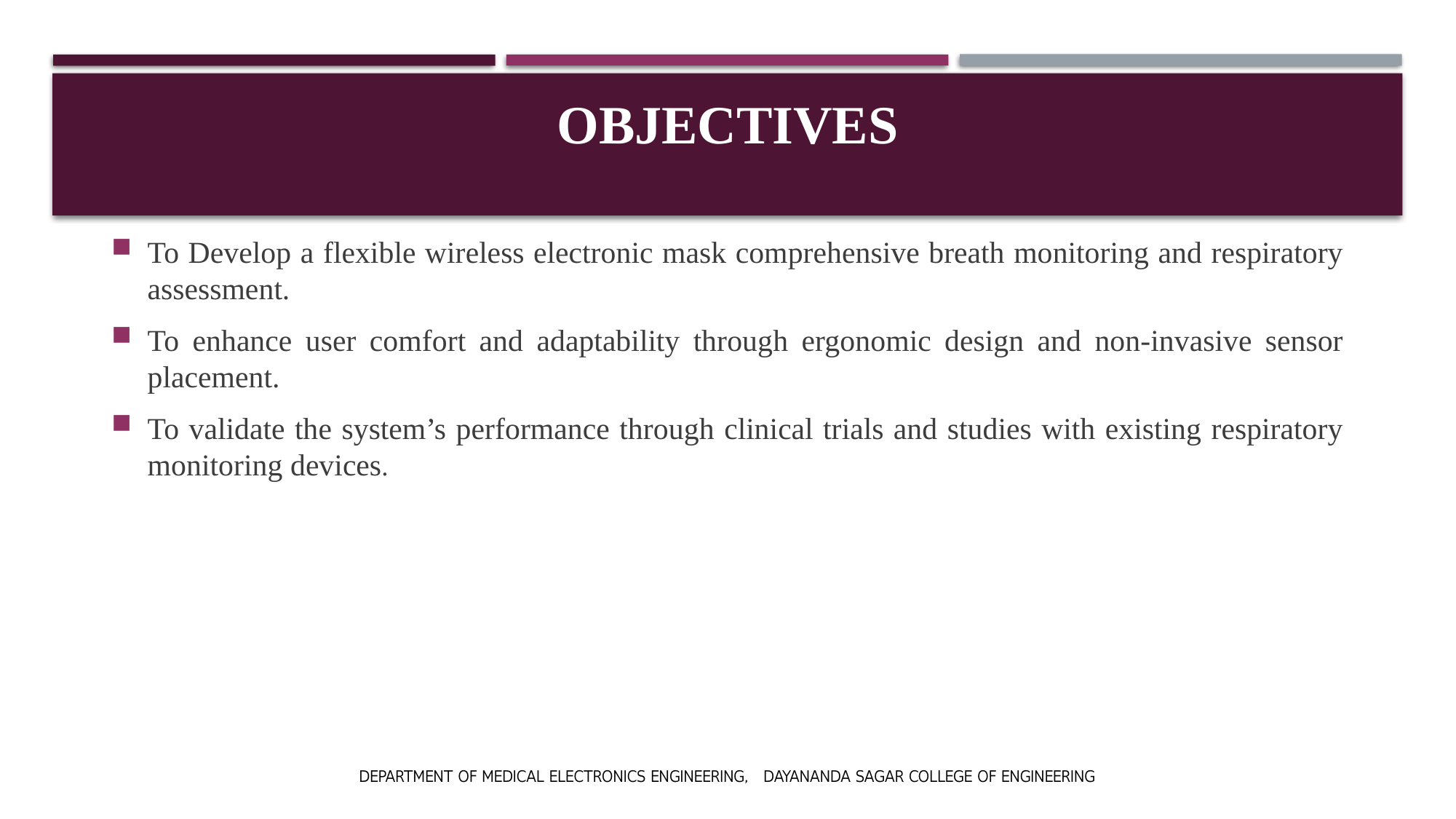

# OBJECTIVES
To Develop a flexible wireless electronic mask comprehensive breath monitoring and respiratory assessment.
To enhance user comfort and adaptability through ergonomic design and non-invasive sensor placement.
To validate the system’s performance through clinical trials and studies with existing respiratory monitoring devices.
DEPARTMENT OF MEDICAL ELECTRONICS ENGINEERING,   DAYANANDA SAGAR COLLEGE OF ENGINEERING